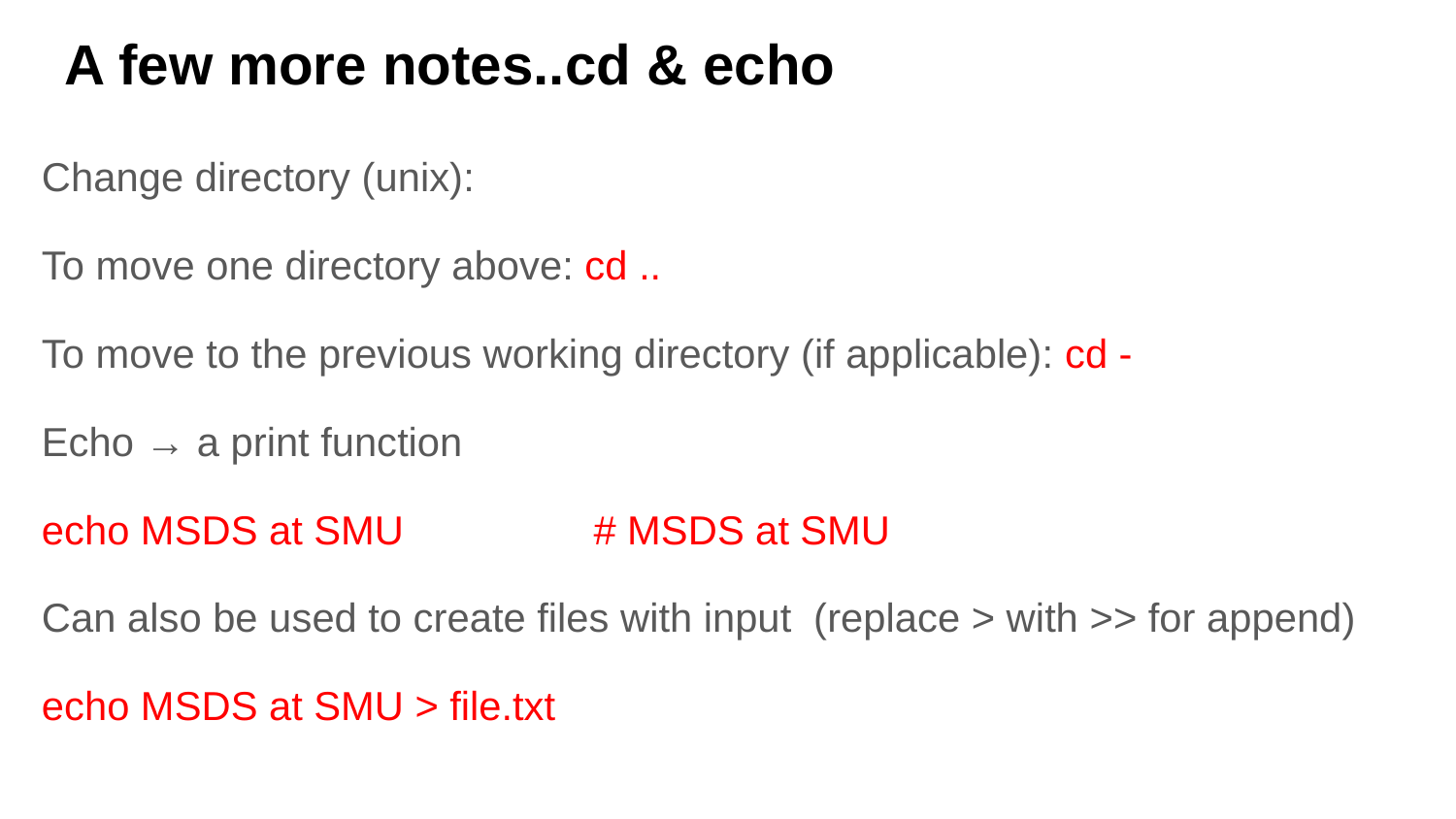

# A few more notes..cd & echo
Change directory (unix):
To move one directory above: cd ..
To move to the previous working directory (if applicable): cd -
Echo → a print function
echo MSDS at SMU                 # MSDS at SMU
Can also be used to create files with input  (replace > with >> for append)
echo MSDS at SMU > file.txt